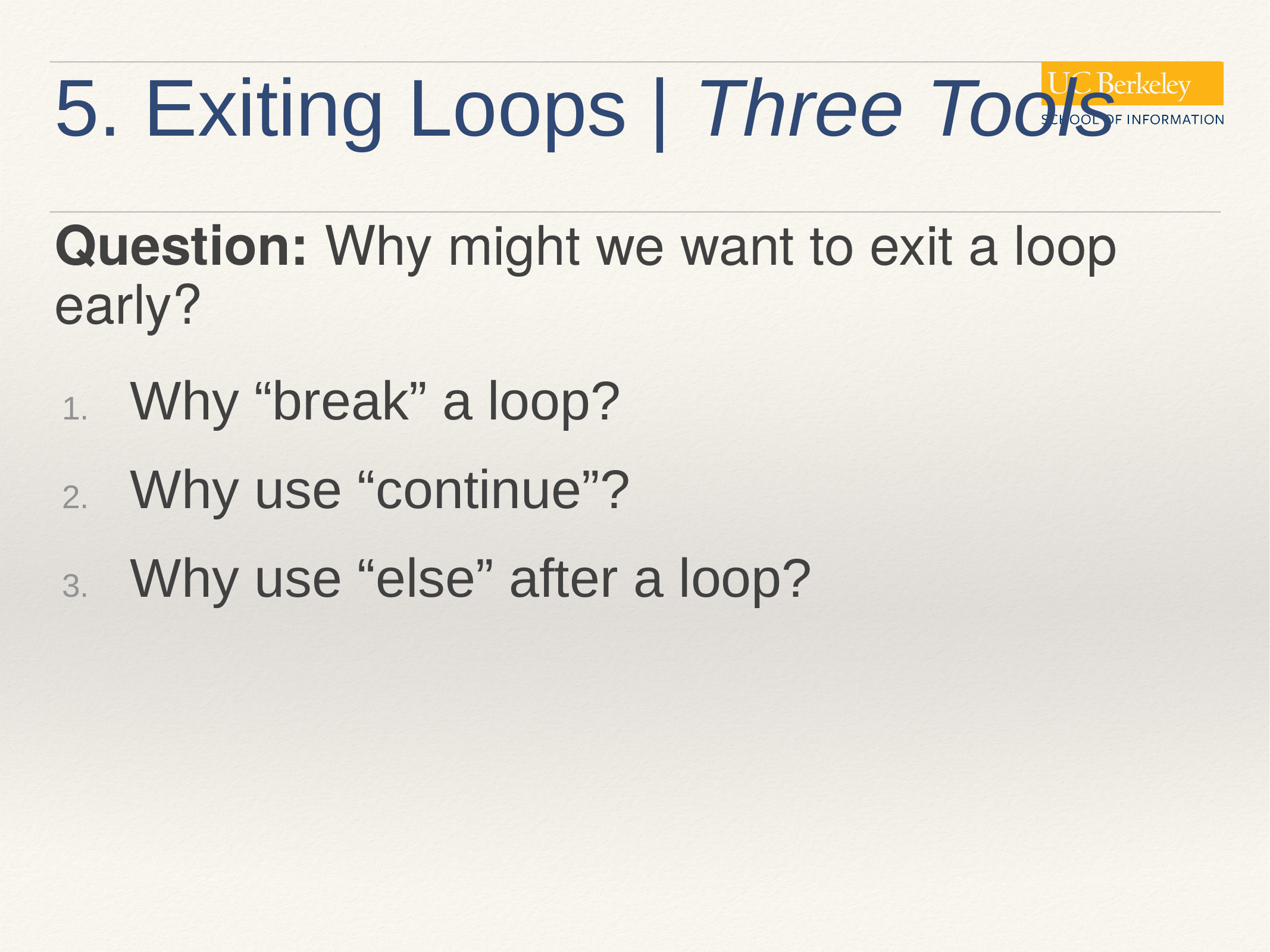

# 5. Exiting Loops | Three Tools
Question: Why might we want to exit a loop early?
Why “break” a loop?
Why use “continue”?
Why use “else” after a loop?
18